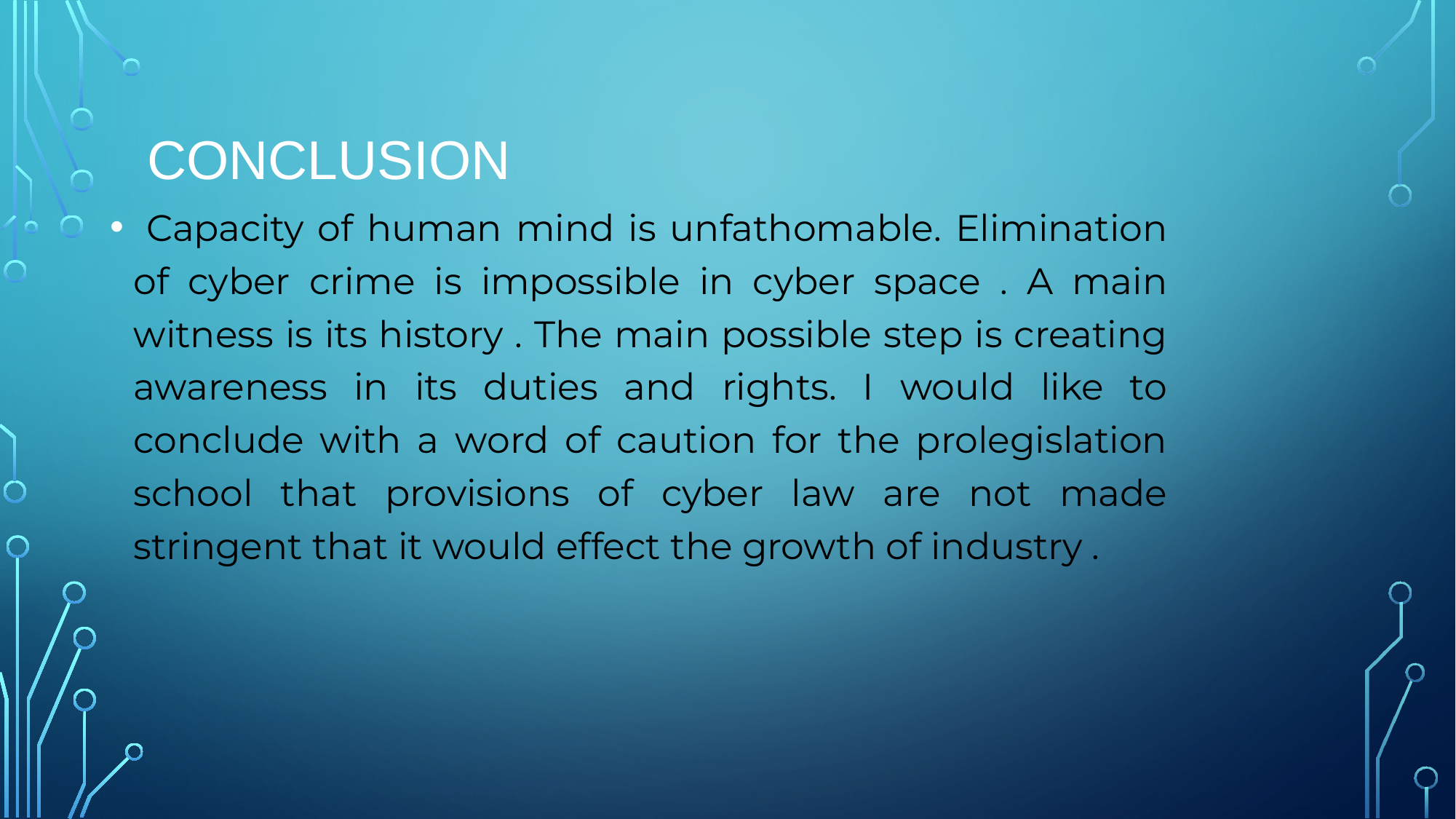

# Conclusion
 Capacity of human mind is unfathomable. Elimination of cyber crime is impossible in cyber space . A main witness is its history . The main possible step is creating awareness in its duties and rights. I would like to conclude with a word of caution for the prolegislation school that provisions of cyber law are not made stringent that it would effect the growth of industry .